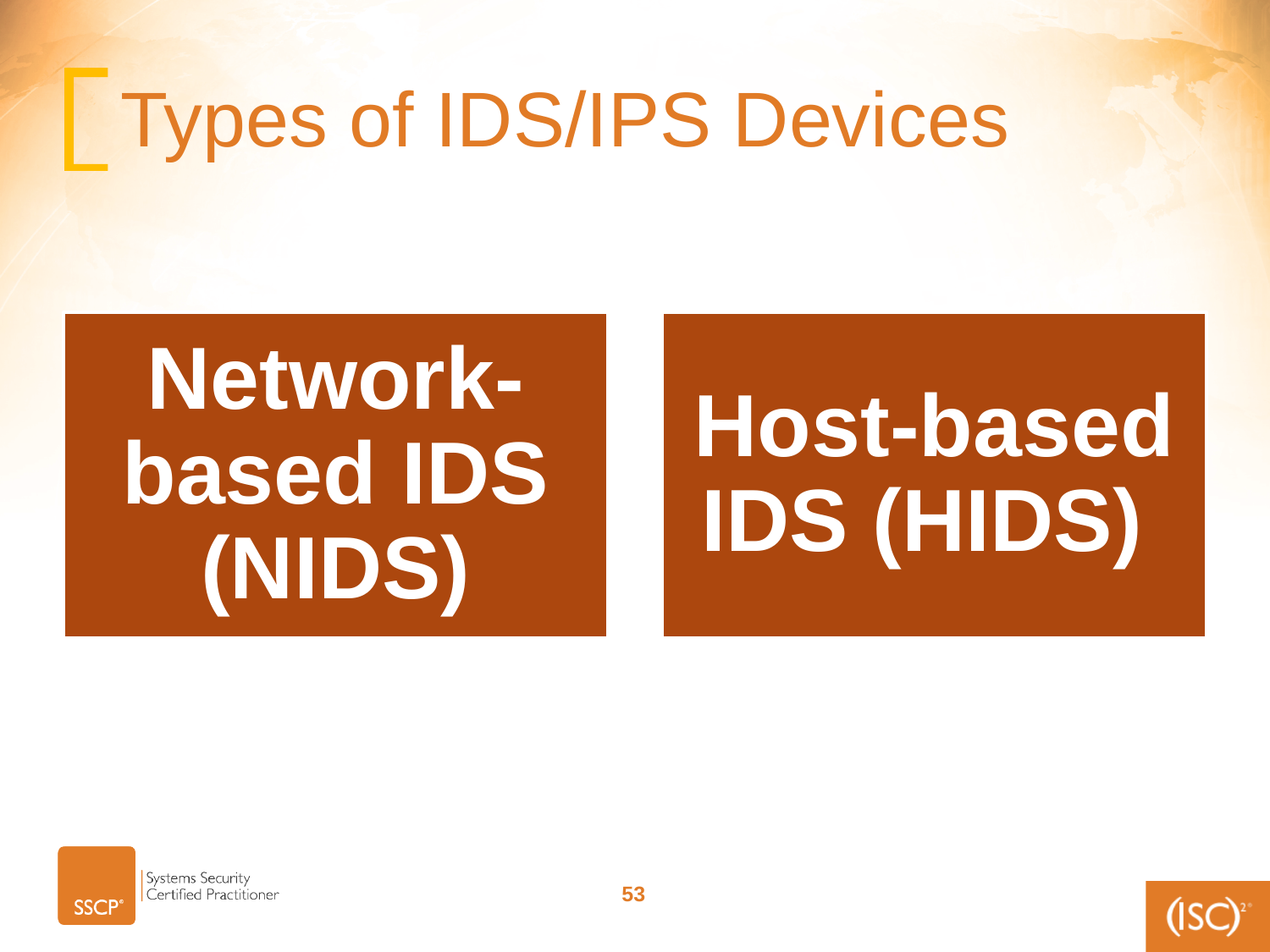

# Types of IDS/IPS Devices
Network-based IDS (NIDS)
Host-based IDS (HIDS)